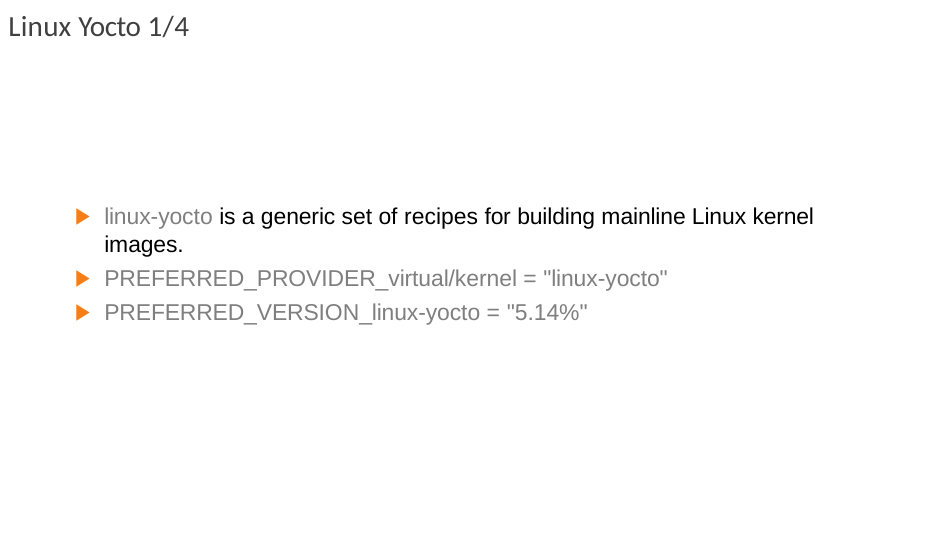

# Linux Yocto 1/4
linux-yocto is a generic set of recipes for building mainline Linux kernel images.
PREFERRED_PROVIDER_virtual/kernel = "linux-yocto"
PREFERRED_VERSION_linux-yocto = "5.14%"
160/300
Remake by Mao Huynh